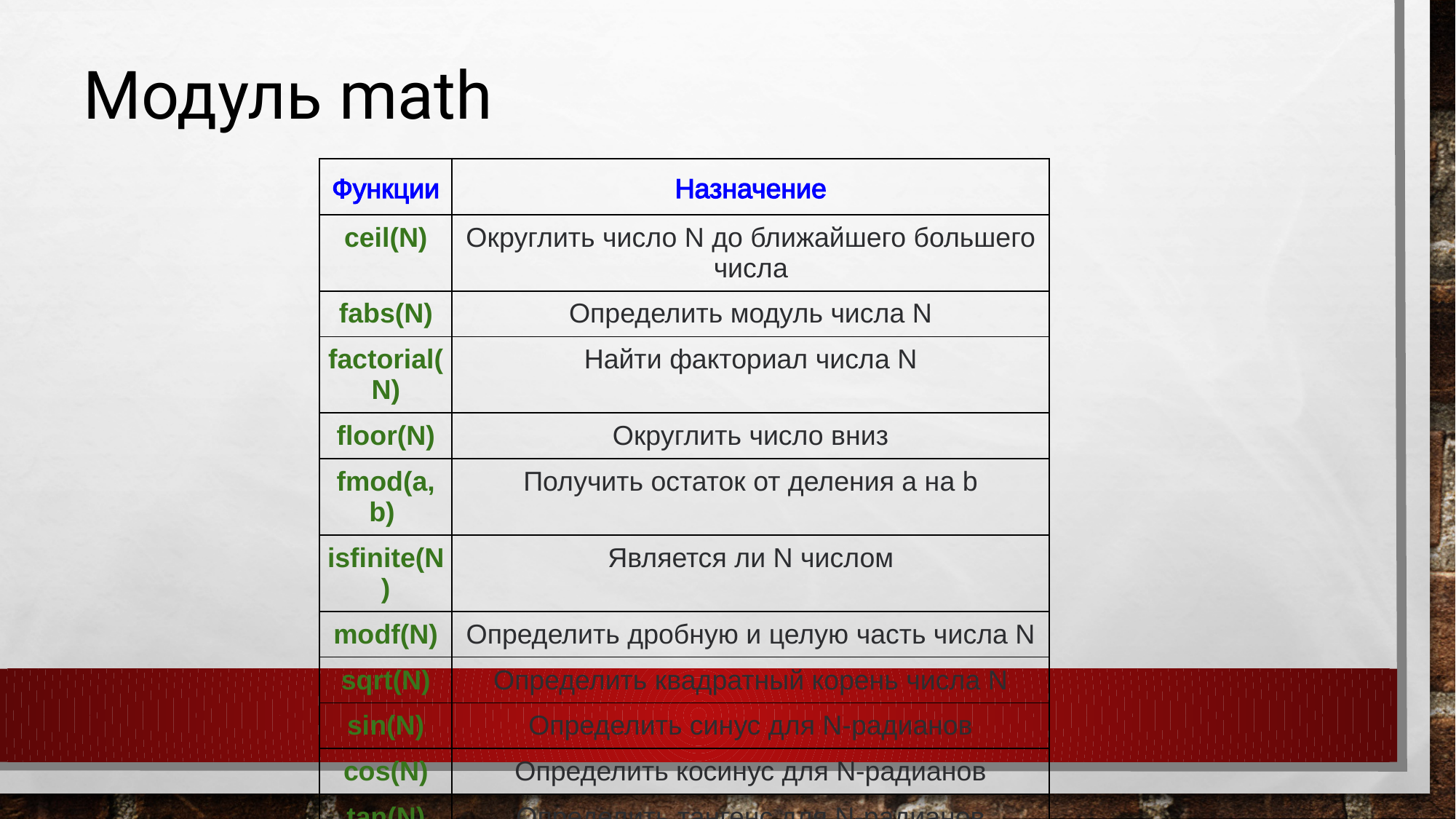

# Модуль math
| Функции | Назначение |
| --- | --- |
| ceil(N) | Округлить число N до ближайшего большего числа |
| fabs(N) | Определить модуль числа N |
| factorial(N) | Найти факториал числа N |
| floor(N) | Округлить число вниз |
| fmod(a, b) | Получить остаток от деления a на b |
| isfinite(N) | Является ли N числом |
| modf(N) | Определить дробную и целую часть числа N |
| sqrt(N) | Определить квадратный корень числа N |
| sin(N) | Определить синус для N-радианов |
| cos(N) | Определить косинус для N-радианов |
| tan(N) | Определить тангенс для N-радианов |
| degrees(N) | Перевести радианы в градусы |
| radians(N) | Перевести градусы в радианы |